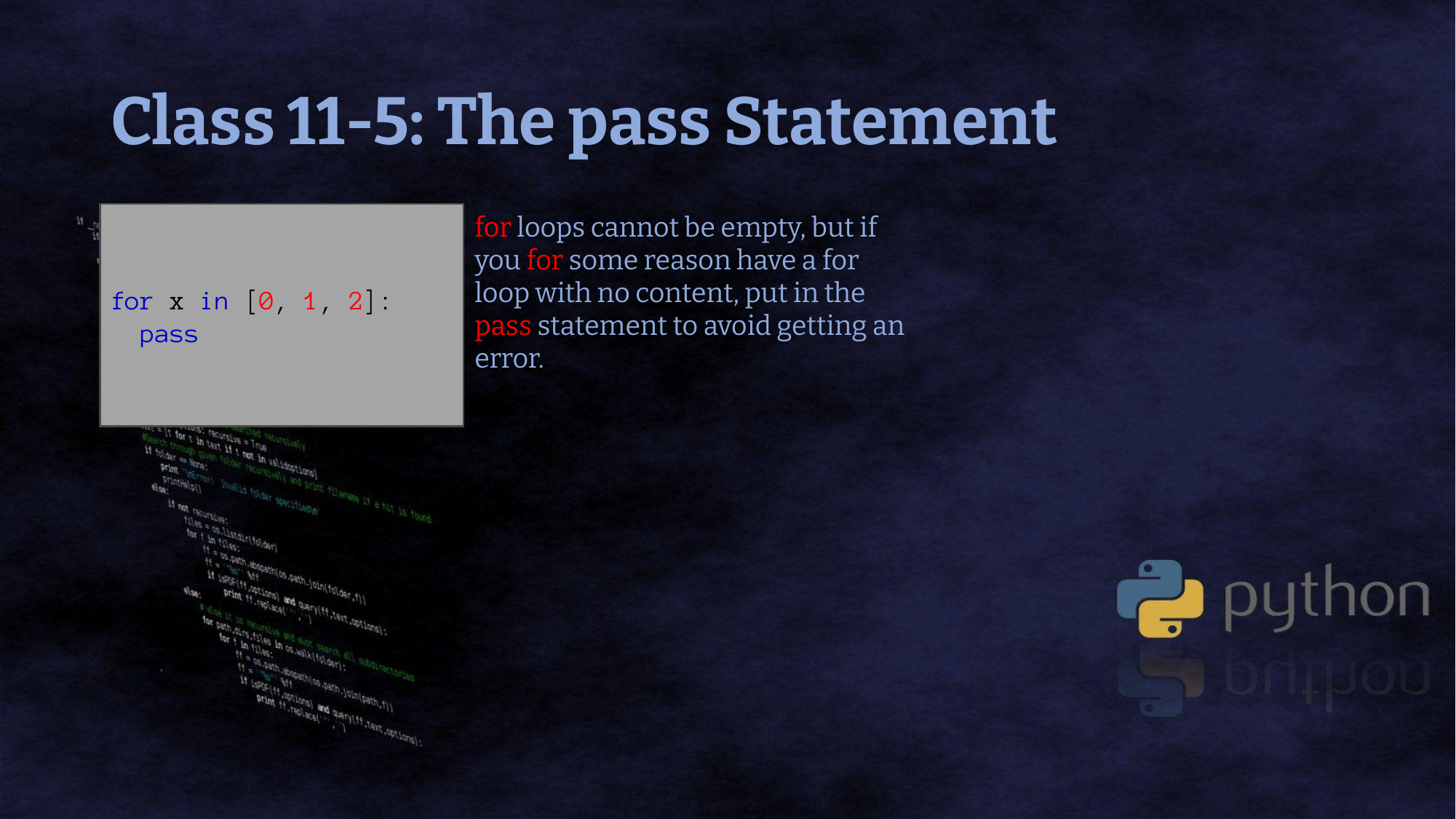

# Class 11-5: The pass Statement
for x in [0, 1, 2]:
  pass
for loops cannot be empty, but if you for some reason have a for loop with no content, put in the pass statement to avoid getting an error.